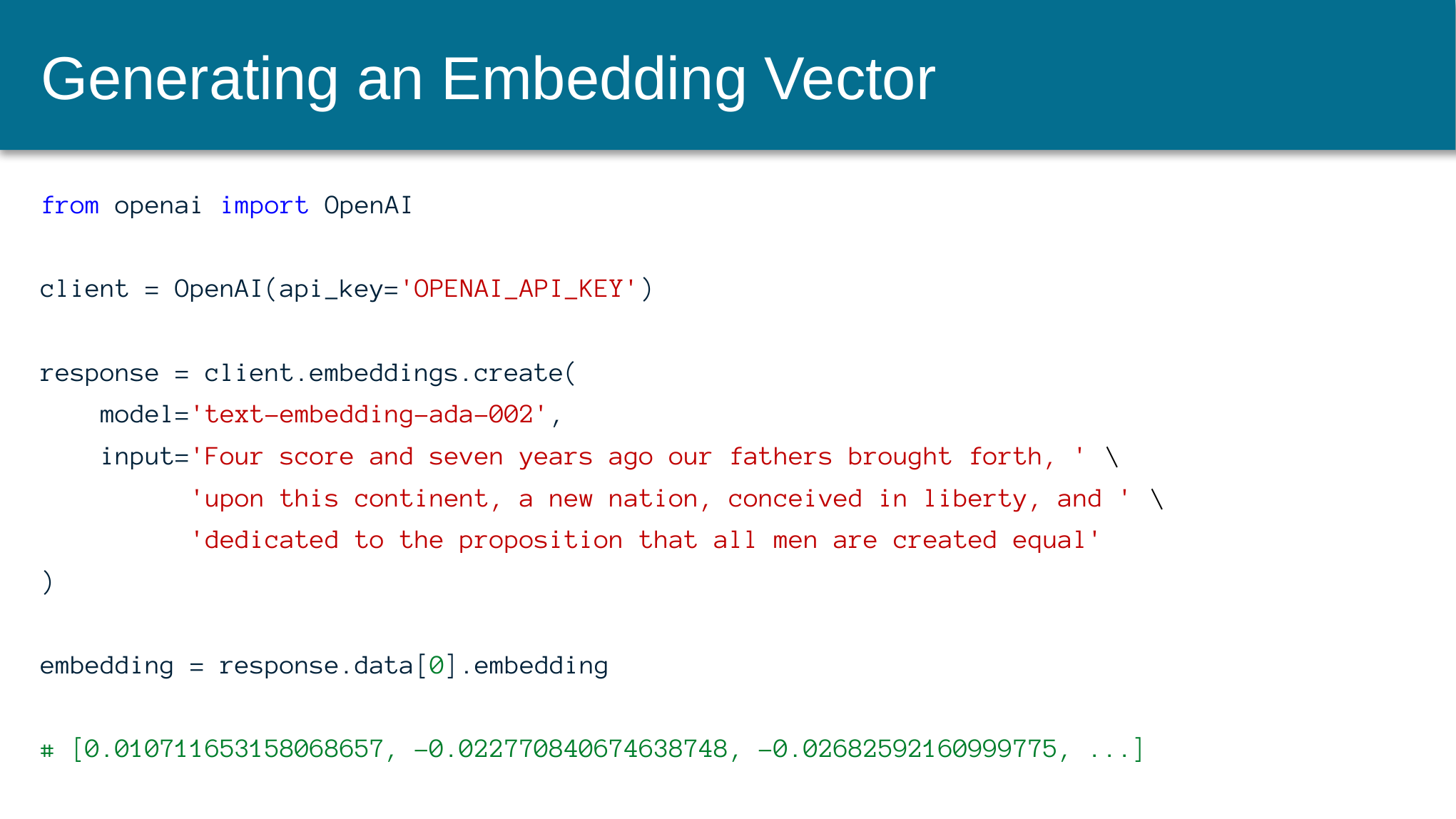

# Generating an Embedding Vector
from openai import OpenAI

client = OpenAI(api_key='OPENAI_API_KEY')

response = client.embeddings.create(
    model='text-embedding-ada-002',
    input='Four score and seven years ago our fathers brought forth, ' \
          'upon this continent, a new nation, conceived in liberty, and ' \
          'dedicated to the proposition that all men are created equal'
)

embedding = response.data[0].embedding

# [0.010711653158068657, -0.022770840674638748, -0.02682592160999775, ...]